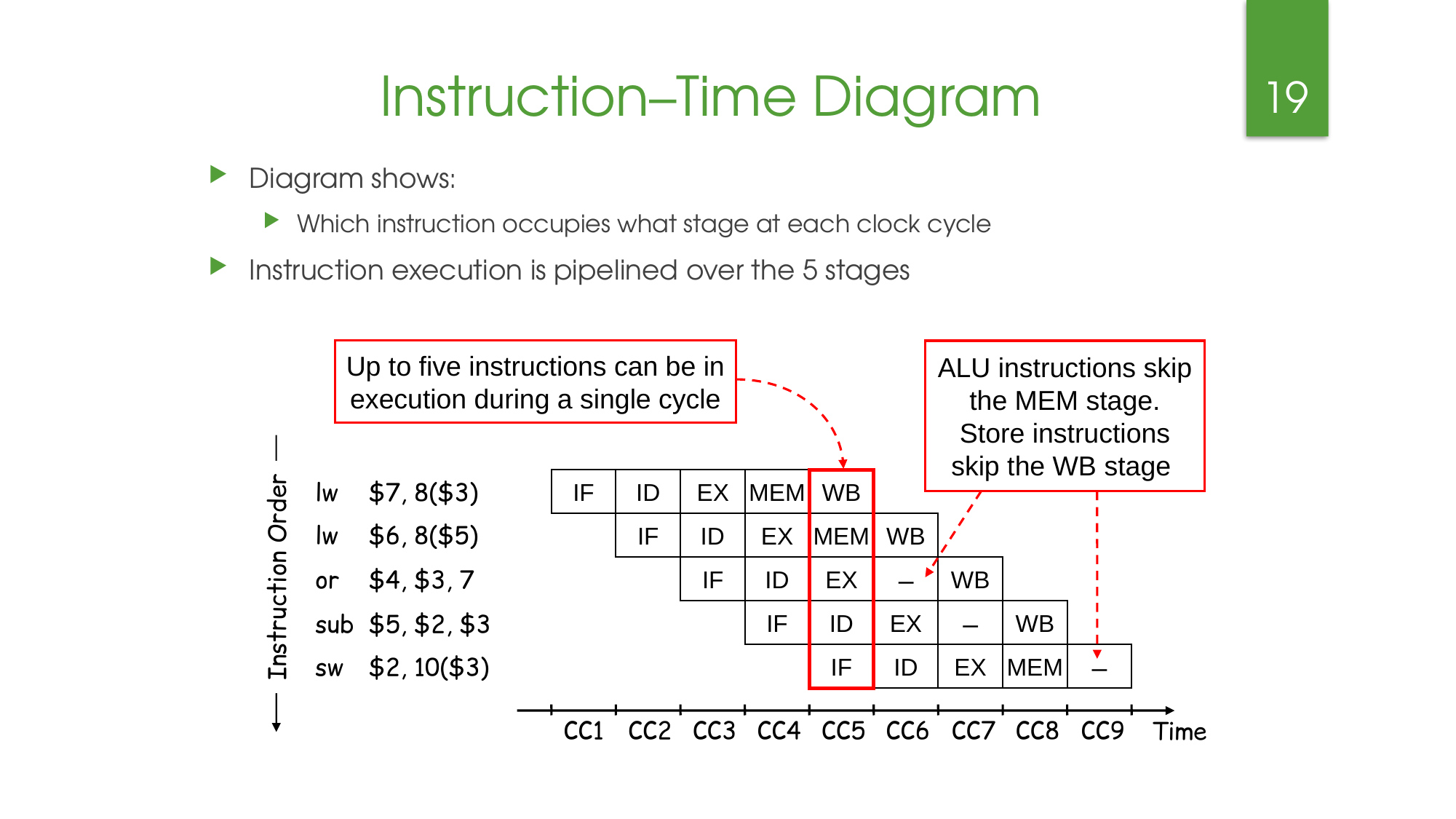

19
Instruction–Time Diagram
Diagram shows:
Which instruction occupies what stage at each clock cycle
Instruction execution is pipelined over the 5 stages

Up to five instructions can be in execution during a single cycle

ALU instructions skip the MEM stage. Store instructions skip the WB stage

lw	$7, 8($3)
lw	$6, 8($5)
Instruction Order
or	$4, $3, 7
sub	$5, $2, $3
sw 	$2, 10($3)
EX
ID
IF
WB
MEM
EX
ID
IF
IF
ID
IF
MEM
EX
ID
IF
WB
–
EX
ID
WB
–
EX
WB
MEM
–

Time
CC1
CC2
CC3
CC4
CC5
CC6
CC7
CC8
CC9